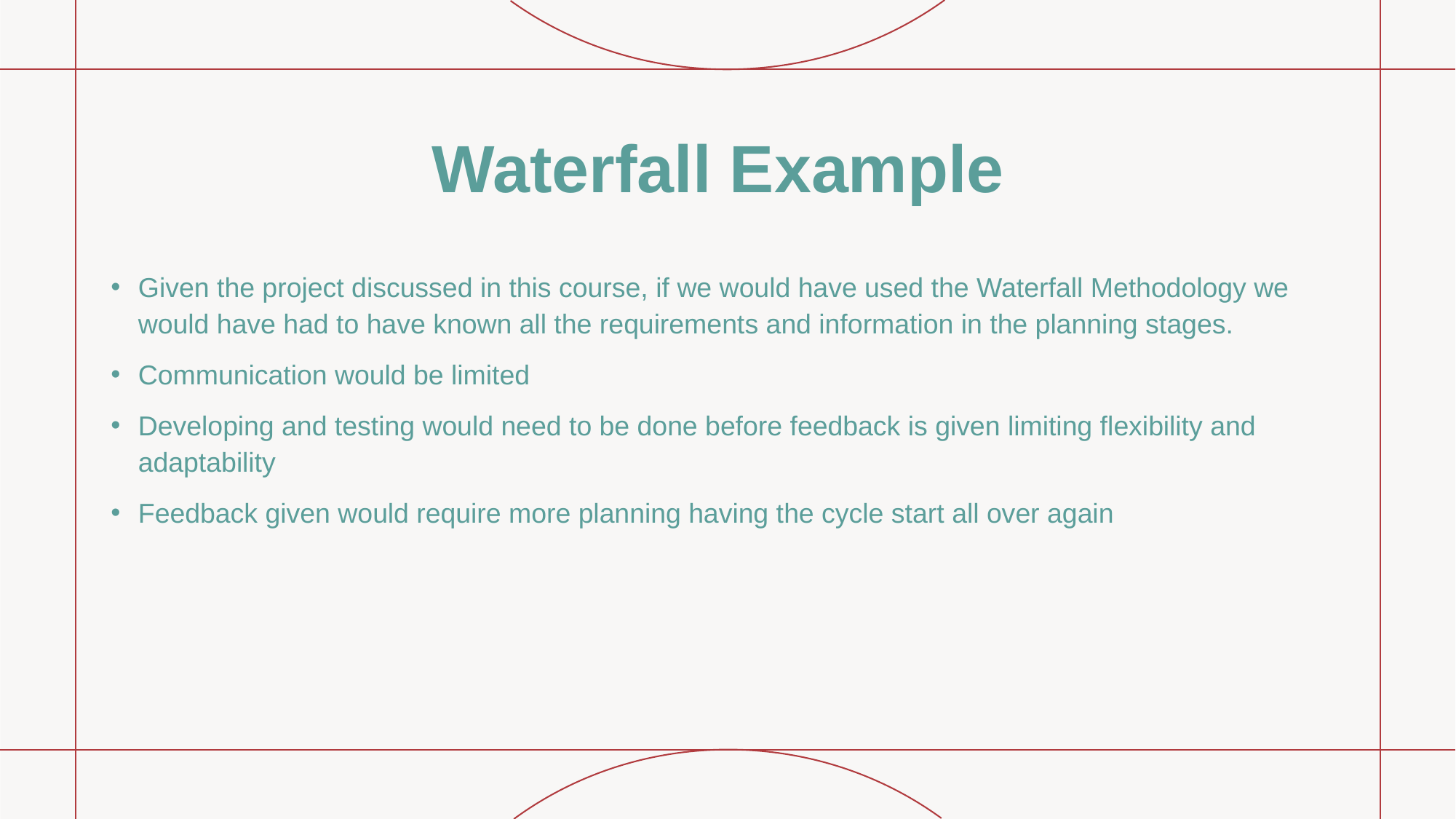

# Waterfall Example
Given the project discussed in this course, if we would have used the Waterfall Methodology we would have had to have known all the requirements and information in the planning stages.
Communication would be limited
Developing and testing would need to be done before feedback is given limiting flexibility and adaptability
Feedback given would require more planning having the cycle start all over again